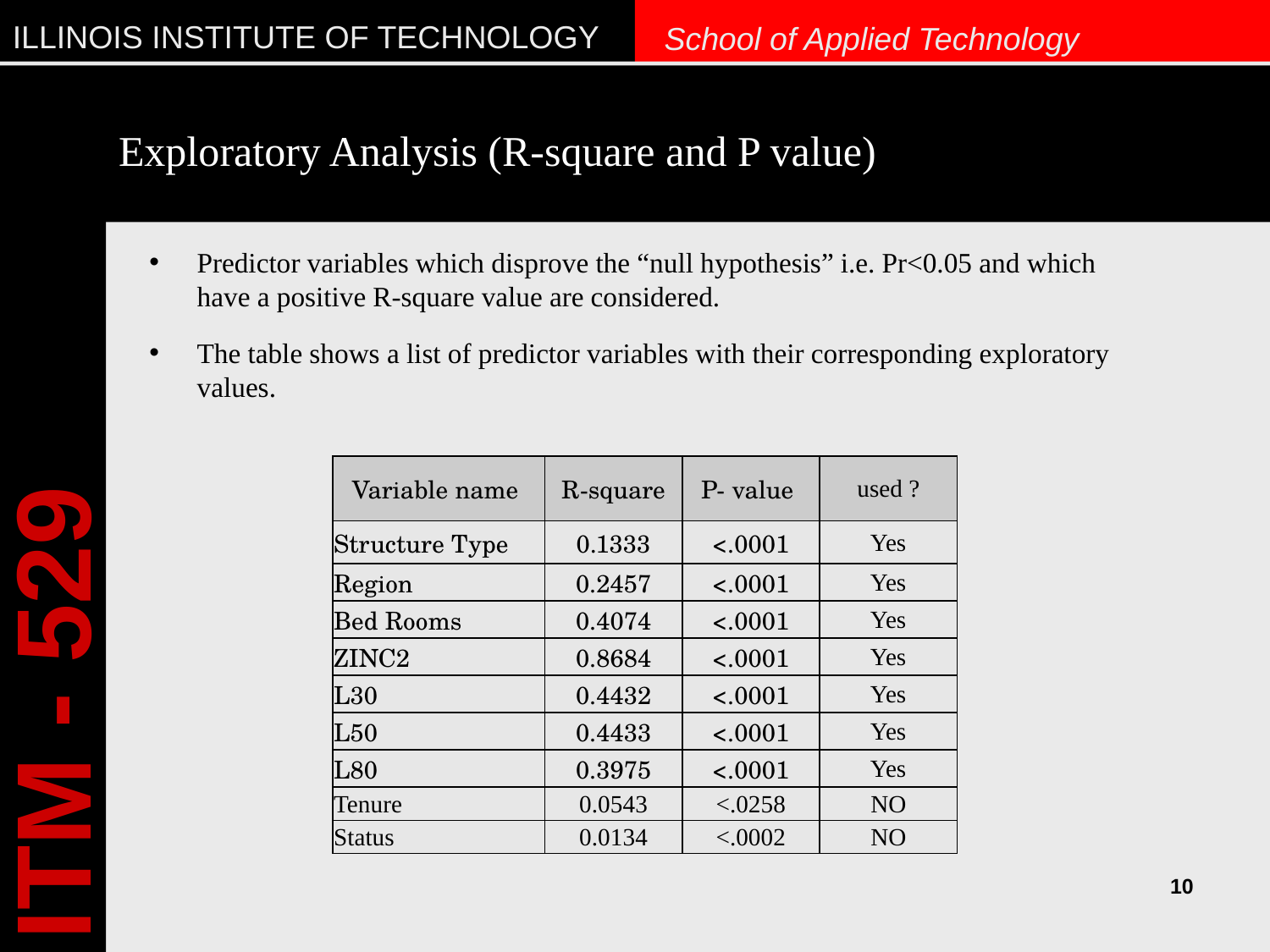

# Exploratory Analysis (R-square and P value)

Predictor variables which disprove the “null hypothesis” i.e. Pr<0.05 and which have a positive R-square value are considered.

The table shows a list of predictor variables with their corresponding exploratory values.

| Variable name | R-square | P- value | used ? |
| --- | --- | --- | --- |
| Structure Type | 0.1333 | <.0001 | Yes |
| Region | 0.2457 | <.0001 | Yes |
| Bed Rooms | 0.4074 | <.0001 | Yes |
| ZINC2 | 0.8684 | <.0001 | Yes |
| L30 | 0.4432 | <.0001 | Yes |
| L50 | 0.4433 | <.0001 | Yes |
| L80 | 0.3975 | <.0001 | Yes |
| Tenure | 0.0543 | <.0258 | NO |
| Status | 0.0134 | <.0002 | NO |
10